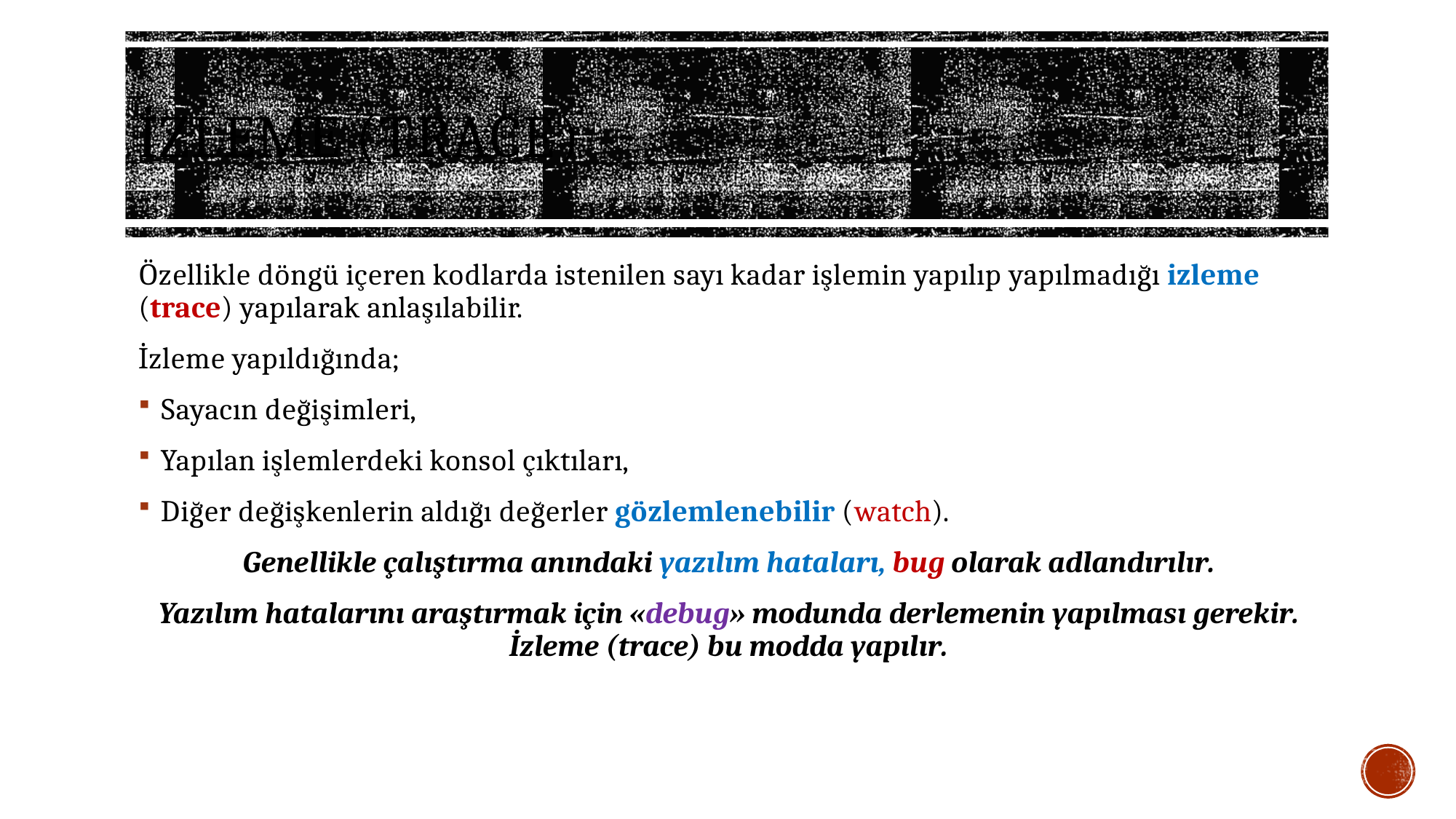

# İzleme (trace)
Özellikle döngü içeren kodlarda istenilen sayı kadar işlemin yapılıp yapılmadığı izleme (trace) yapılarak anlaşılabilir.
İzleme yapıldığında;
Sayacın değişimleri,
Yapılan işlemlerdeki konsol çıktıları,
Diğer değişkenlerin aldığı değerler gözlemlenebilir (watch).
Genellikle çalıştırma anındaki yazılım hataları, bug olarak adlandırılır.
Yazılım hatalarını araştırmak için «debug» modunda derlemenin yapılması gerekir. İzleme (trace) bu modda yapılır.